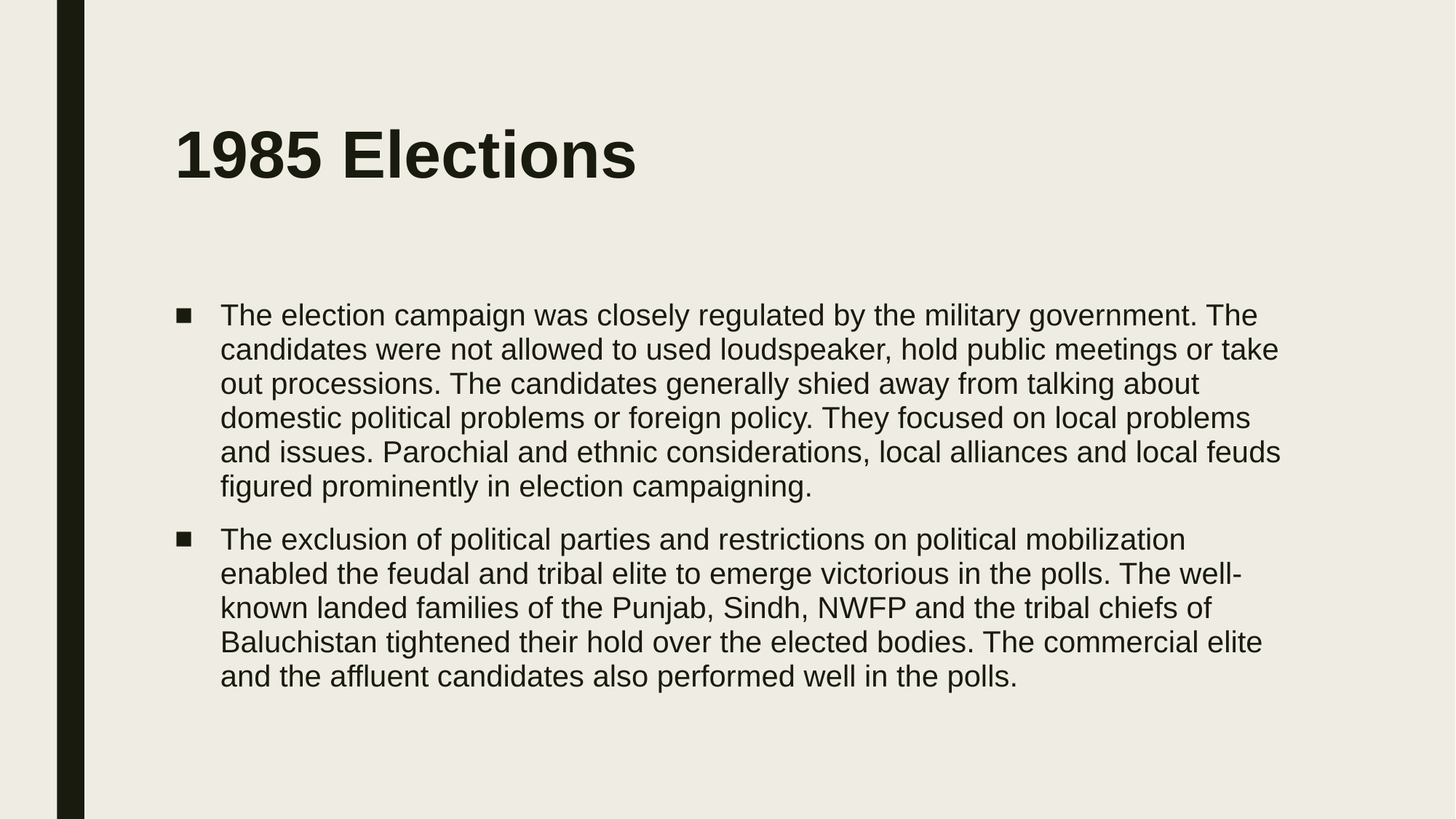

# 1985 Elections
The election campaign was closely regulated by the military government. The candidates were not allowed to used loudspeaker, hold public meetings or take out processions. The candidates generally shied away from talking about domestic political problems or foreign policy. They focused on local problems and issues. Parochial and ethnic considerations, local alliances and local feuds figured prominently in election campaigning.
The exclusion of political parties and restrictions on political mobilization enabled the feudal and tribal elite to emerge victorious in the polls. The well-known landed families of the Punjab, Sindh, NWFP and the tribal chiefs of Baluchistan tightened their hold over the elected bodies. The commercial elite and the affluent candidates also performed well in the polls.